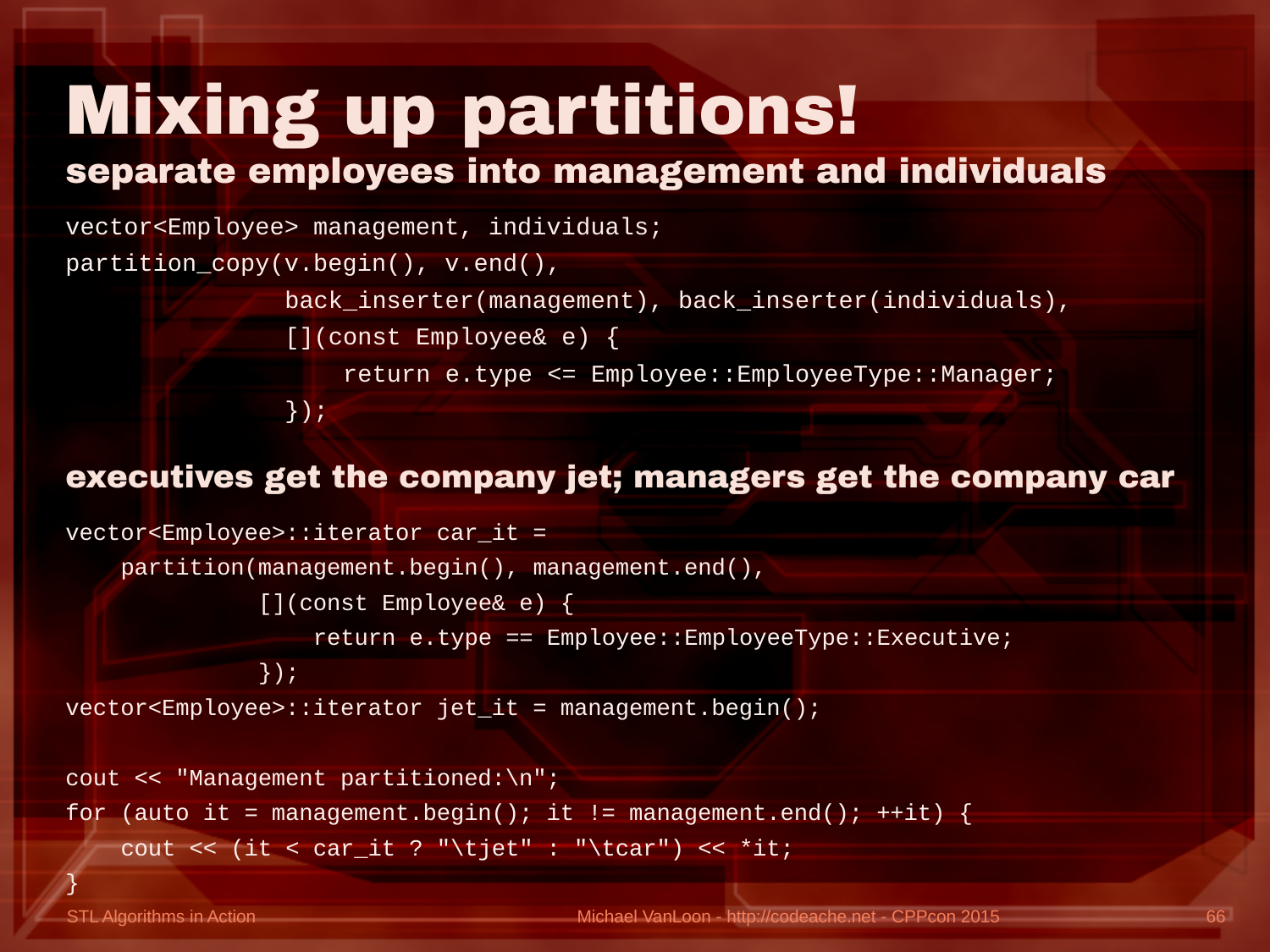

# Mixing up partitions! separate employees into management and individuals
vector<Employee> management, individuals;
partition_copy(v.begin(), v.end(),
               back_inserter(management), back_inserter(individuals),
               [](const Employee& e) {
                   return e.type <= Employee::EmployeeType::Manager;
               });
executives get the company jet; managers get the company car
vector<Employee>::iterator car_it =
    partition(management.begin(), management.end(),
              [](const Employee& e) {
                  return e.type == Employee::EmployeeType::Executive;
              });
vector<Employee>::iterator jet_it = management.begin();

cout << "Management partitioned:\n";
for (auto it = management.begin(); it != management.end(); ++it) {
    cout << (it < car_it ? "\tjet" : "\tcar") << *it;
}
Michael VanLoon - http://codeache.net - CPPcon 2015
66